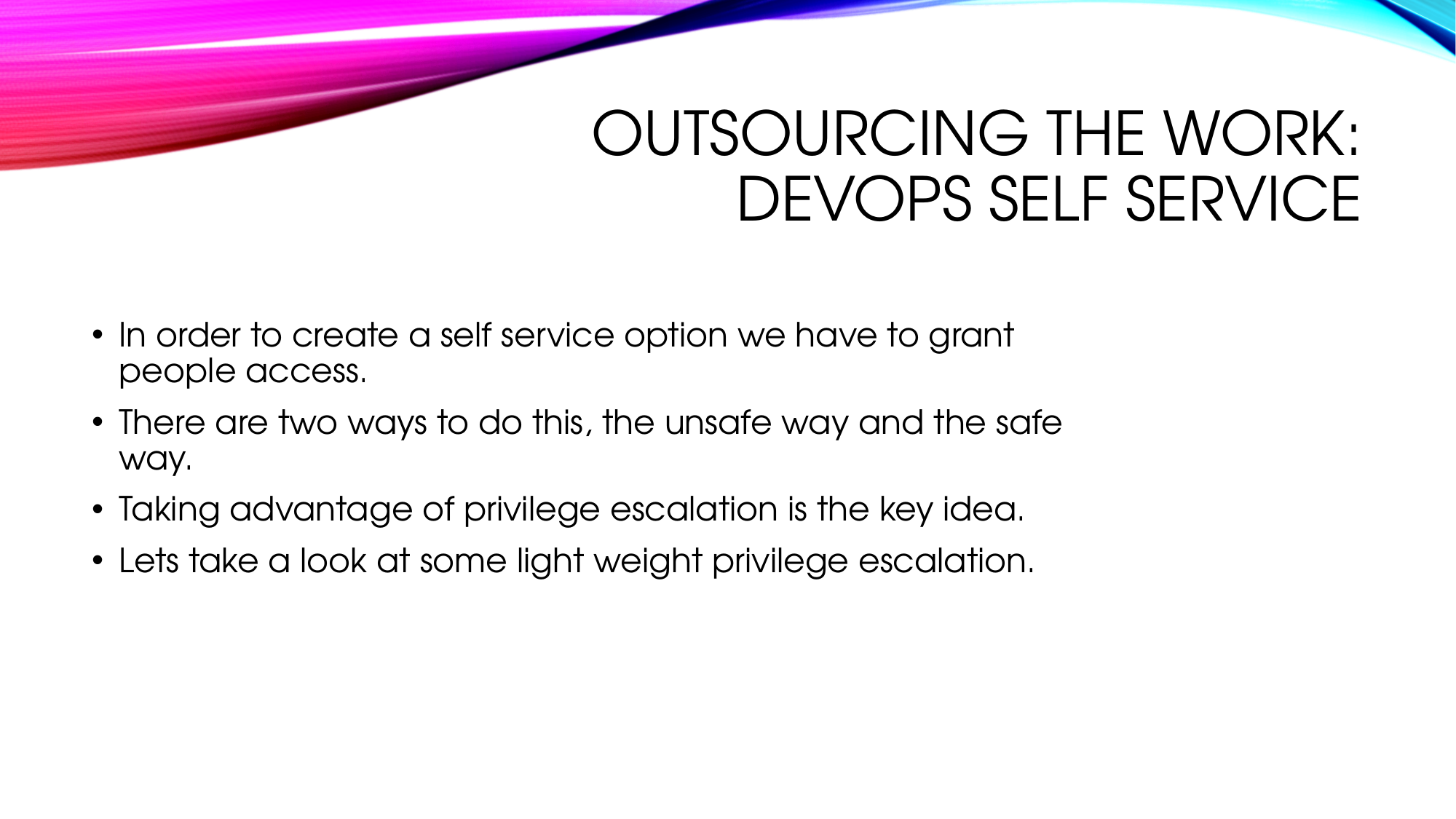

# Outsourcing the work: DEVOPS Self Service
In order to create a self service option we have to grant people access.
There are two ways to do this, the unsafe way and the safe way.
Taking advantage of privilege escalation is the key idea.
Lets take a look at some light weight privilege escalation.